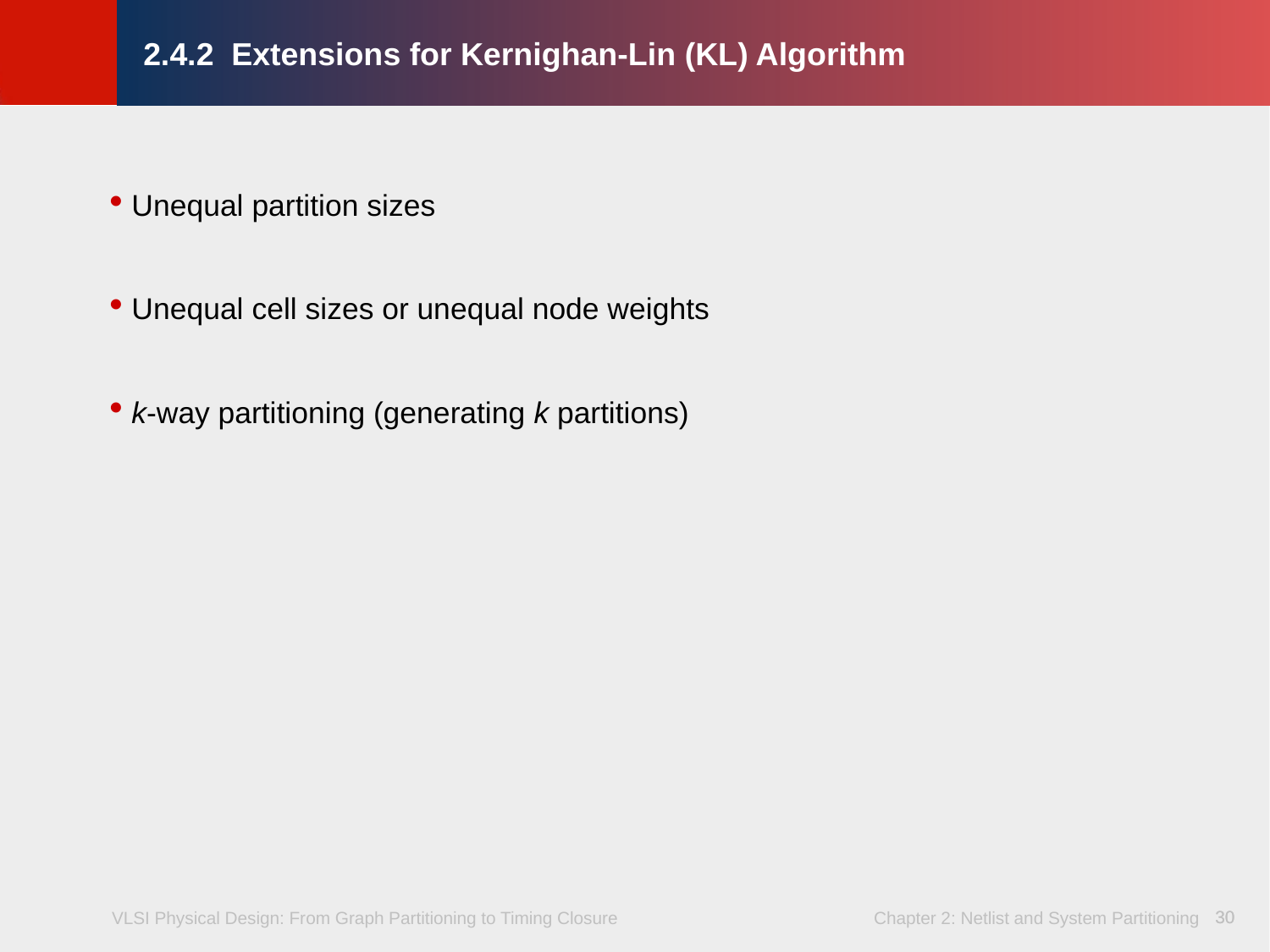

2.4.2  Extensions for Kernighan-Lin (KL) Algorithm
 Unequal partition sizes

 Unequal cell sizes or unequal node weights

 k-way partitioning (generating k partitions)
30
30